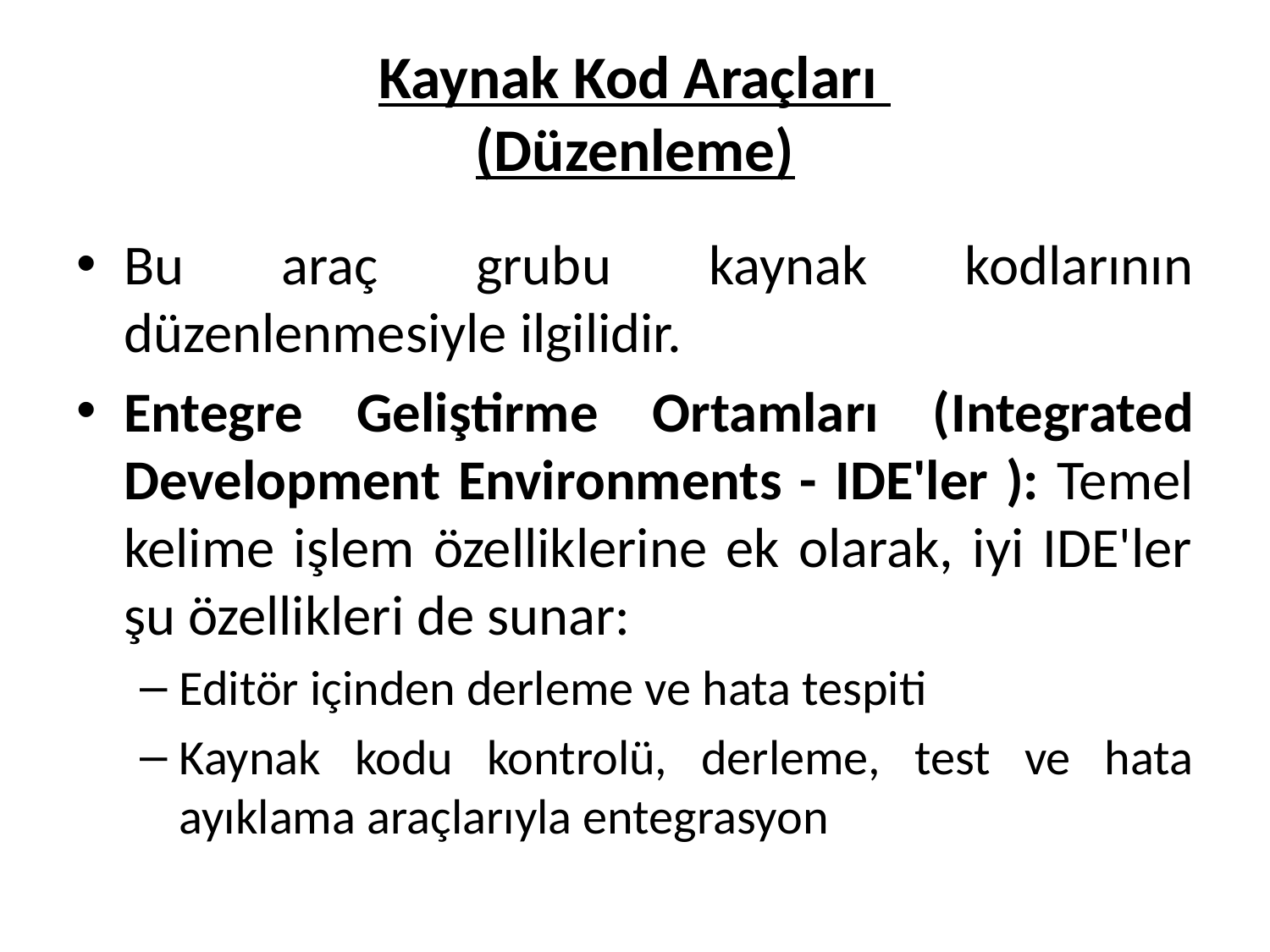

# Kaynak Kod Araçları (Düzenleme)
Bu araç grubu kaynak kodlarının düzenlenmesiyle ilgilidir.
Entegre Geliştirme Ortamları (Integrated Development Environments - IDE'ler ): Temel kelime işlem özelliklerine ek olarak, iyi IDE'ler şu özellikleri de sunar:
Editör içinden derleme ve hata tespiti
Kaynak kodu kontrolü, derleme, test ve hata ayıklama araçlarıyla entegrasyon